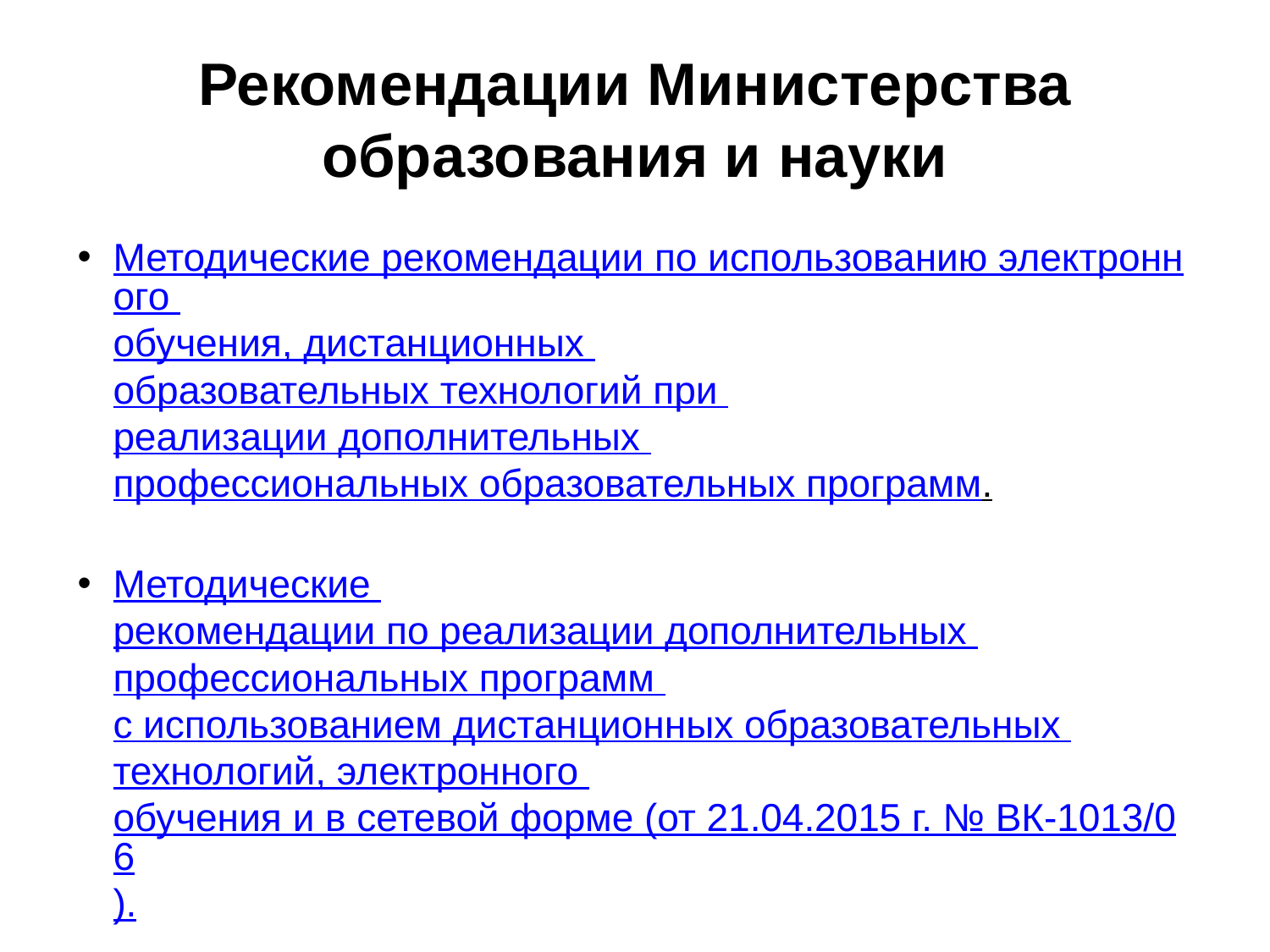

# Рекомендации Министерства образования и науки
Методические рекомендации по использованию электронного обучения, дистанционных образовательных технологий при реализации дополнительных профессиональных образовательных программ.
Методические рекомендации по реализации дополнительных профессиональных программ с использованием дистанционных образовательных технологий, электронного обучения и в сетевой форме (от 21.04.2015 г. № ВК-1013/06).